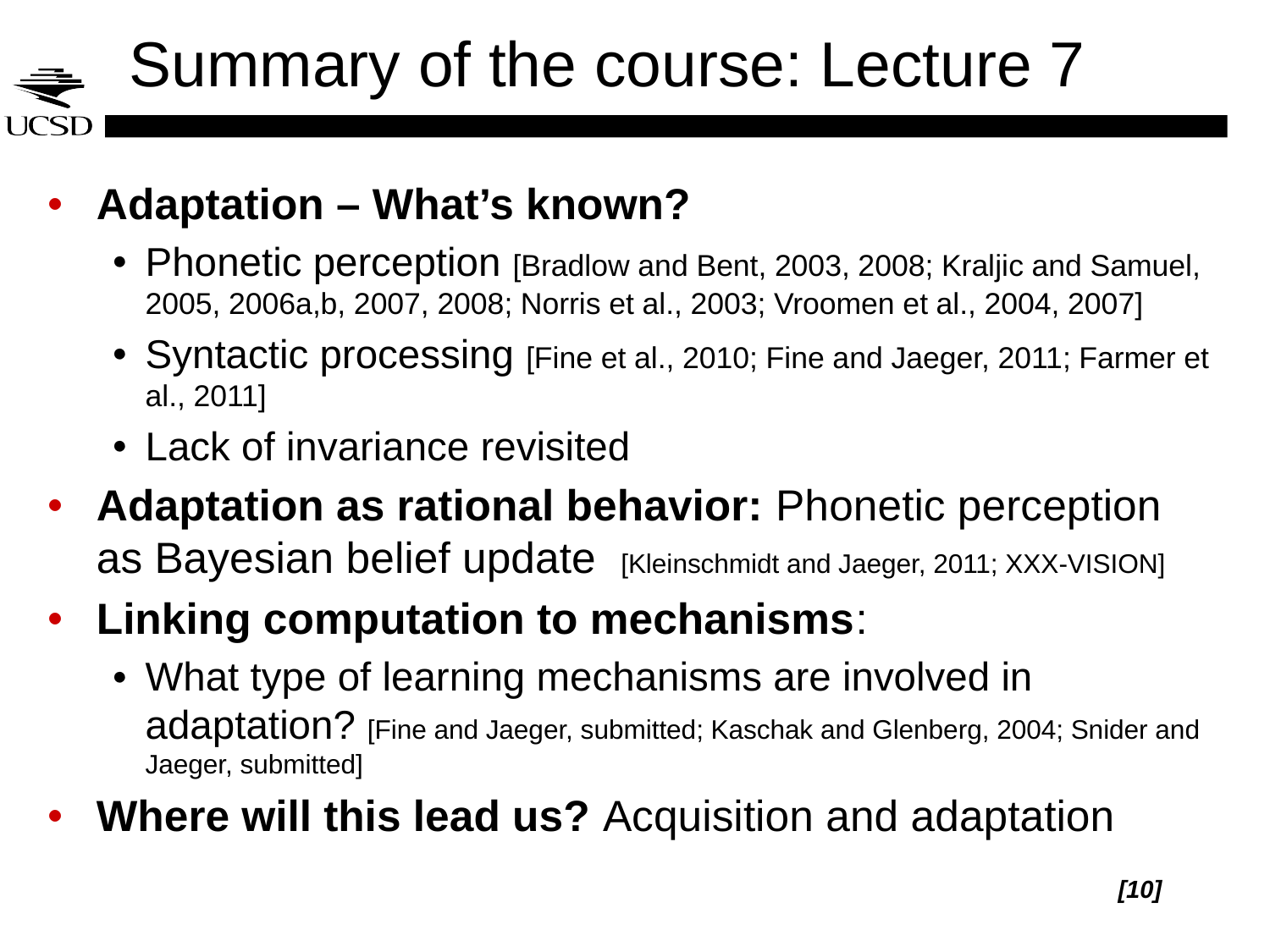

# Summary of the course: Lecture 7
Adaptation – What’s known?
Phonetic perception [Bradlow and Bent, 2003, 2008; Kraljic and Samuel, 2005, 2006a,b, 2007, 2008; Norris et al., 2003; Vroomen et al., 2004, 2007]
Syntactic processing [Fine et al., 2010; Fine and Jaeger, 2011; Farmer et al., 2011]
Lack of invariance revisited
Adaptation as rational behavior: Phonetic perception as Bayesian belief update  [Kleinschmidt and Jaeger, 2011; XXX-VISION]
Linking computation to mechanisms:
What type of learning mechanisms are involved in adaptation? [Fine and Jaeger, submitted; Kaschak and Glenberg, 2004; Snider and Jaeger, submitted]
Where will this lead us? Acquisition and adaptation

 [10]